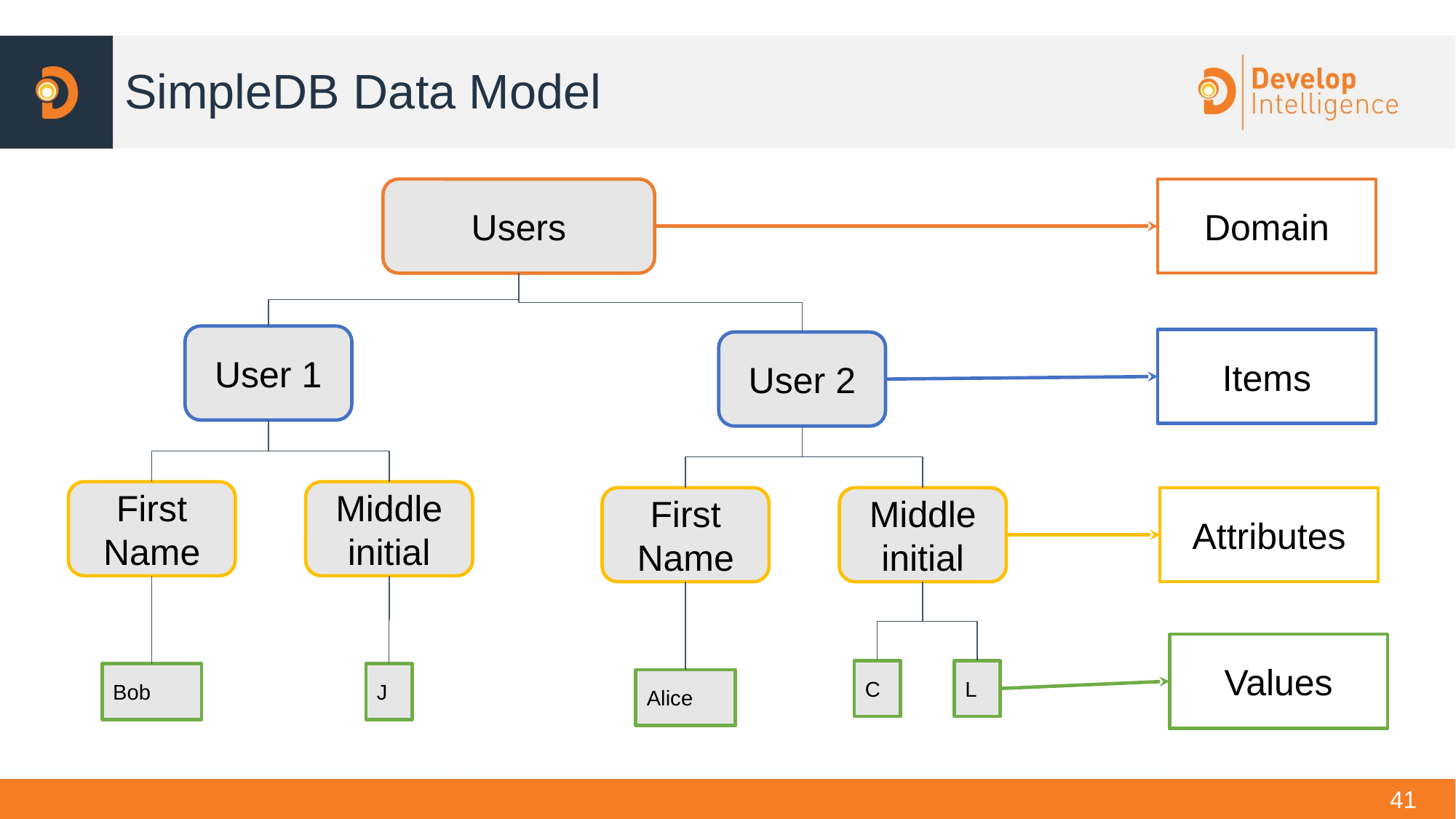

# SimpleDB Data Model
Users
Domain
User 1
Items
User 2
First Name
Middle initial
First Name
Middle initial
Attributes
Values
C
L
Bob
J
Alice
41